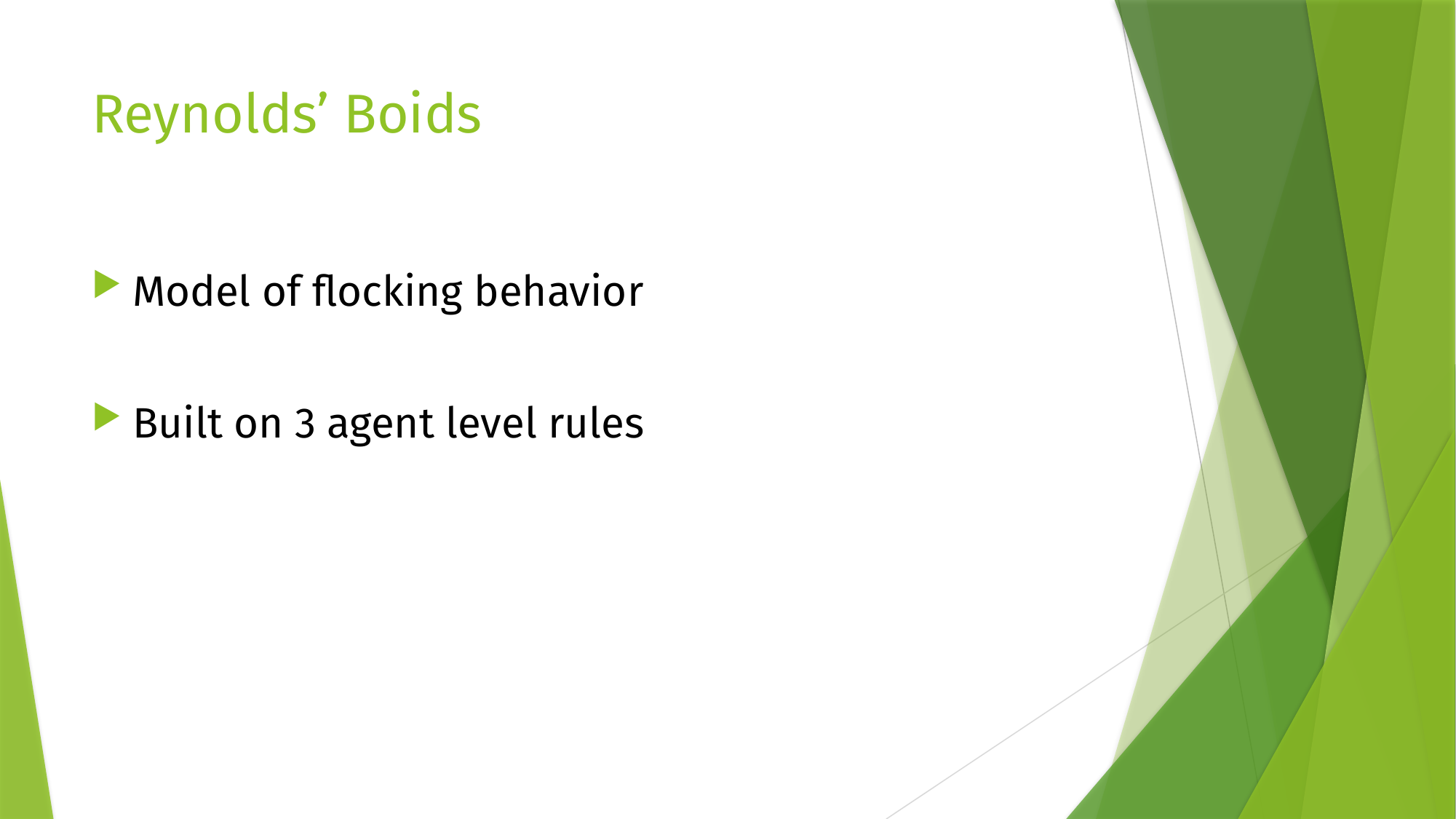

# Reynolds’ Boids
Model of flocking behavior

Built on 3 agent level rules